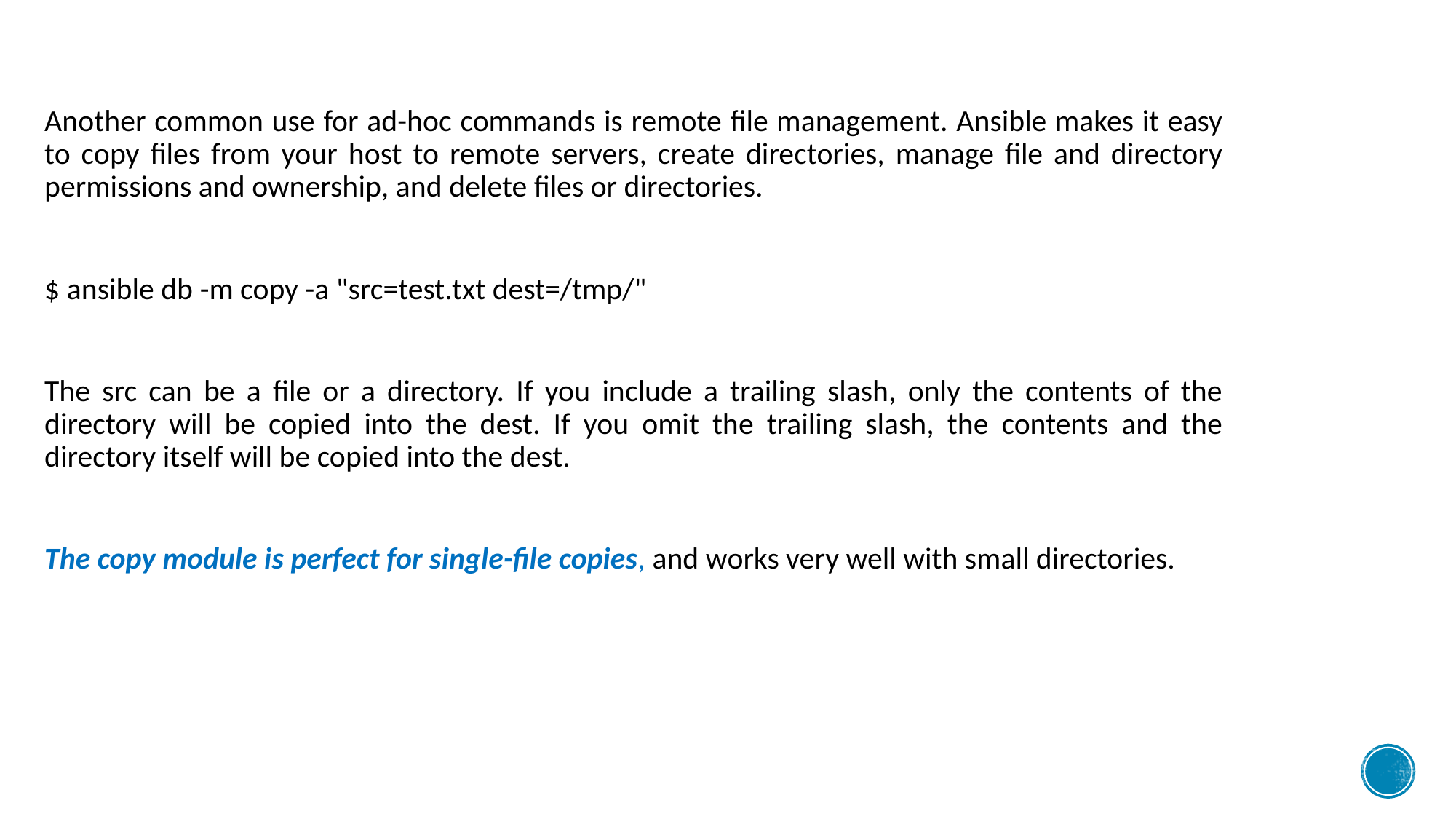

#
Another common use for ad-hoc commands is remote file management. Ansible makes it easy to copy files from your host to remote servers, create directories, manage file and directory permissions and ownership, and delete files or directories.

$ ansible db -m copy -a "src=test.txt dest=/tmp/"

The src can be a file or a directory. If you include a trailing slash, only the contents of the directory will be copied into the dest. If you omit the trailing slash, the contents and the directory itself will be copied into the dest.

The copy module is perfect for single-file copies, and works very well with small directories.